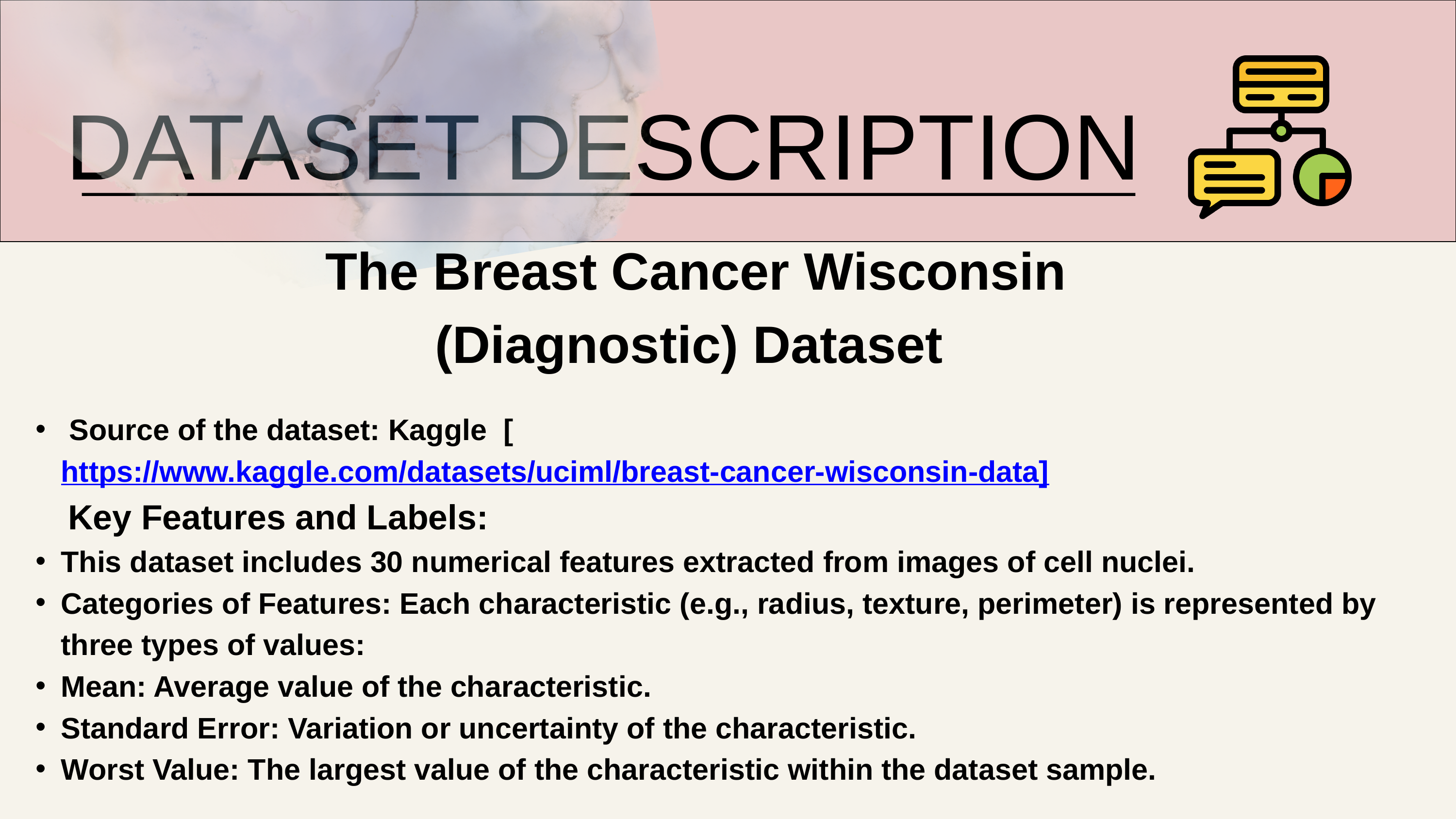

DATASET DESCRIPTION

The Breast Cancer Wisconsin
(Diagnostic) Dataset
 Source of the dataset: Kaggle  [https://www.kaggle.com/datasets/uciml/breast-cancer-wisconsin-data]
      Key Features and Labels:
This dataset includes 30 numerical features extracted from images of cell nuclei.
Categories of Features: Each characteristic (e.g., radius, texture, perimeter) is represented by three types of values:
Mean: Average value of the characteristic.
Standard Error: Variation or uncertainty of the characteristic.
Worst Value: The largest value of the characteristic within the dataset sample.